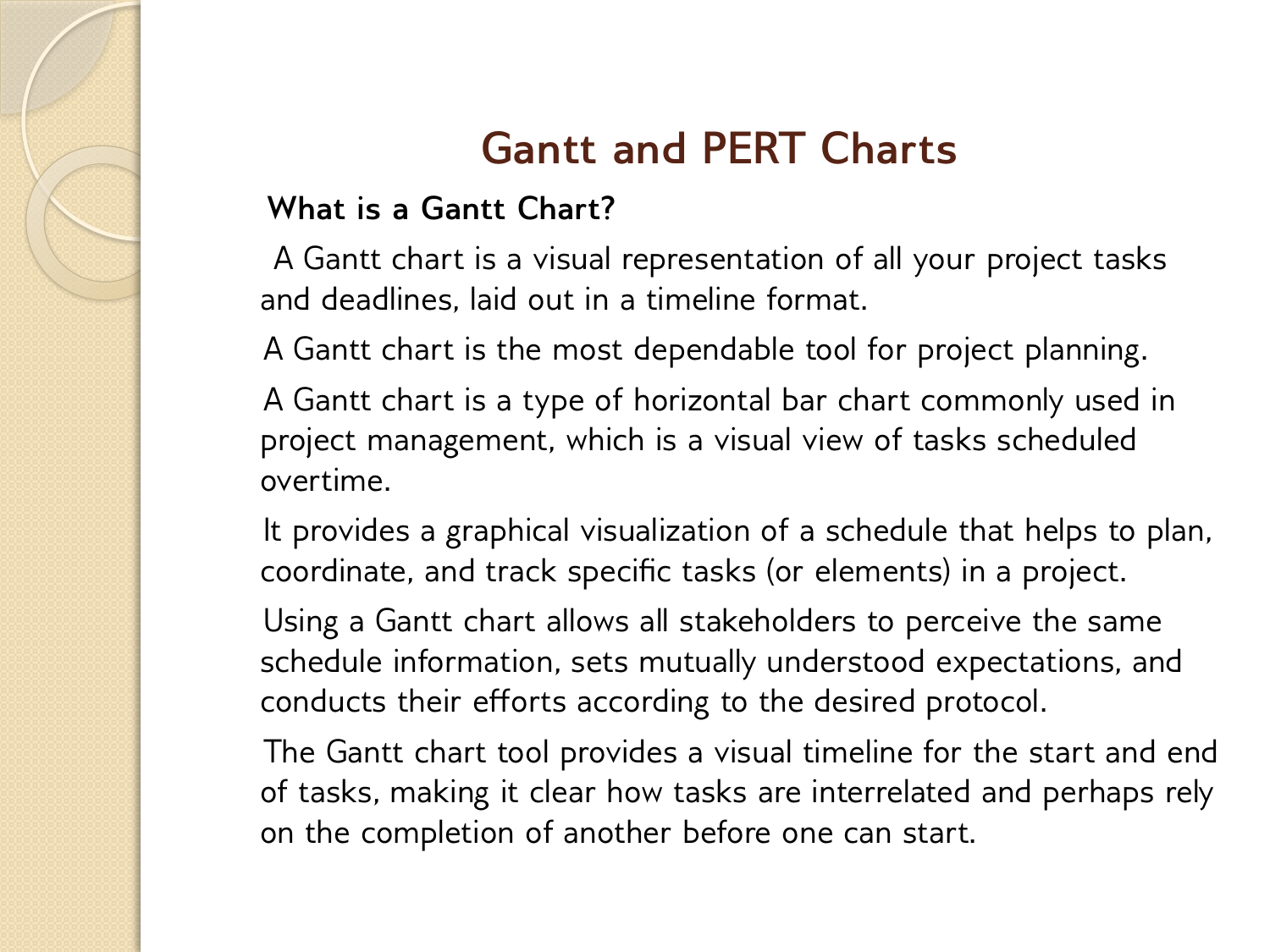

# Gantt and PERT Charts
    What is a Gantt Chart?
     A Gantt chart is a visual representation of all your project tasks and deadlines, laid out in a timeline format.
    A Gantt chart is the most dependable tool for project planning.
    A Gantt chart is a type of horizontal bar chart commonly used in project management, which is a visual view of tasks scheduled overtime.
    It provides a graphical visualization of a schedule that helps to plan, coordinate, and track specific tasks (or elements) in a project.
    Using a Gantt chart allows all stakeholders to perceive the same schedule information, sets mutually understood expectations, and conducts their efforts according to the desired protocol.
    The Gantt chart tool provides a visual timeline for the start and end of tasks, making it clear how tasks are interrelated and perhaps rely on the completion of another before one can start.